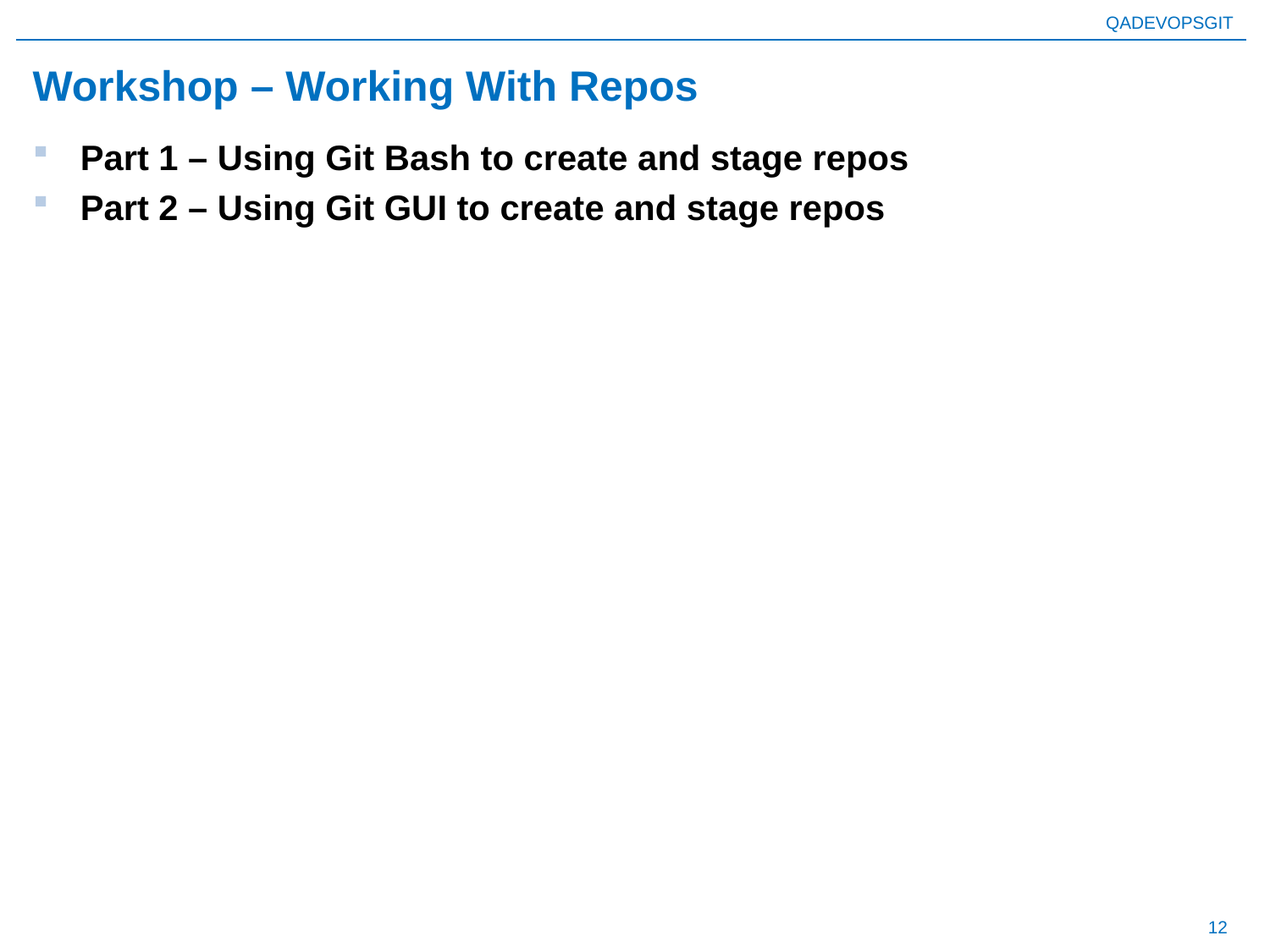

# Workshop – Working With Repos
Part 1 – Using Git Bash to create and stage repos
Part 2 – Using Git GUI to create and stage repos